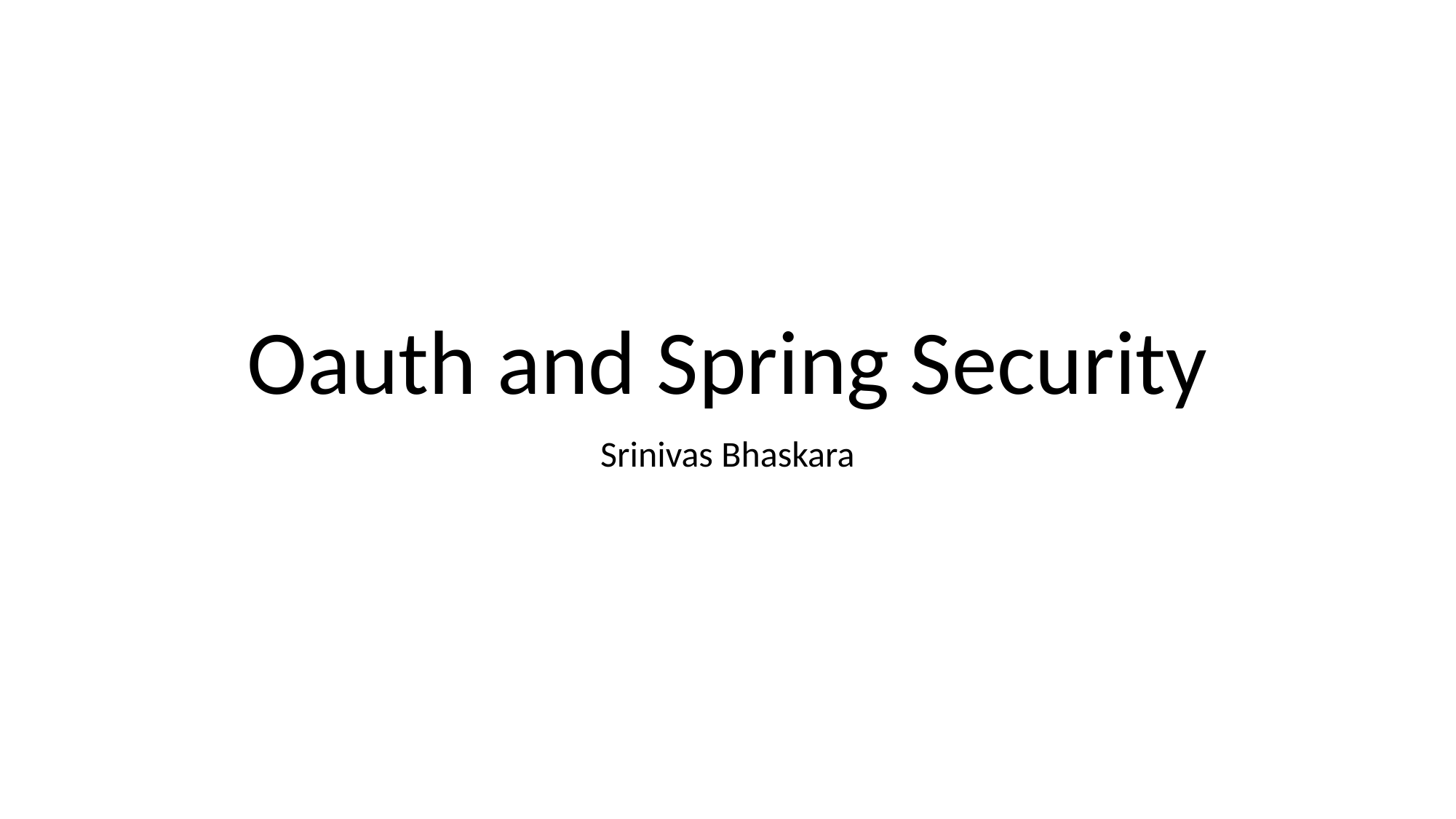

# Oauth and Spring Security
Srinivas Bhaskara